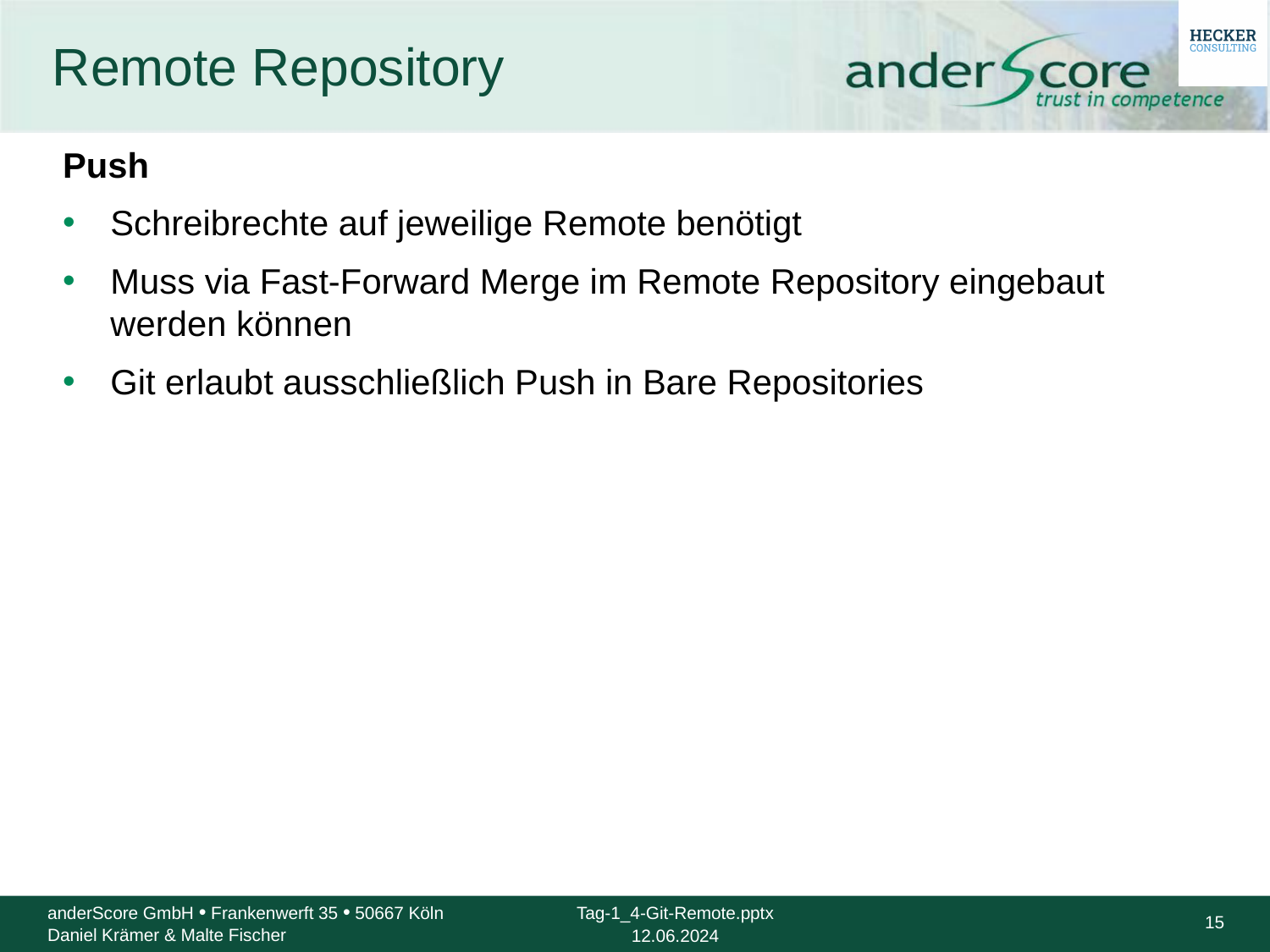

# Remote Repository
Push
Schreibrechte auf jeweilige Remote benötigt
Muss via Fast-Forward Merge im Remote Repository eingebaut werden können
Git erlaubt ausschließlich Push in Bare Repositories